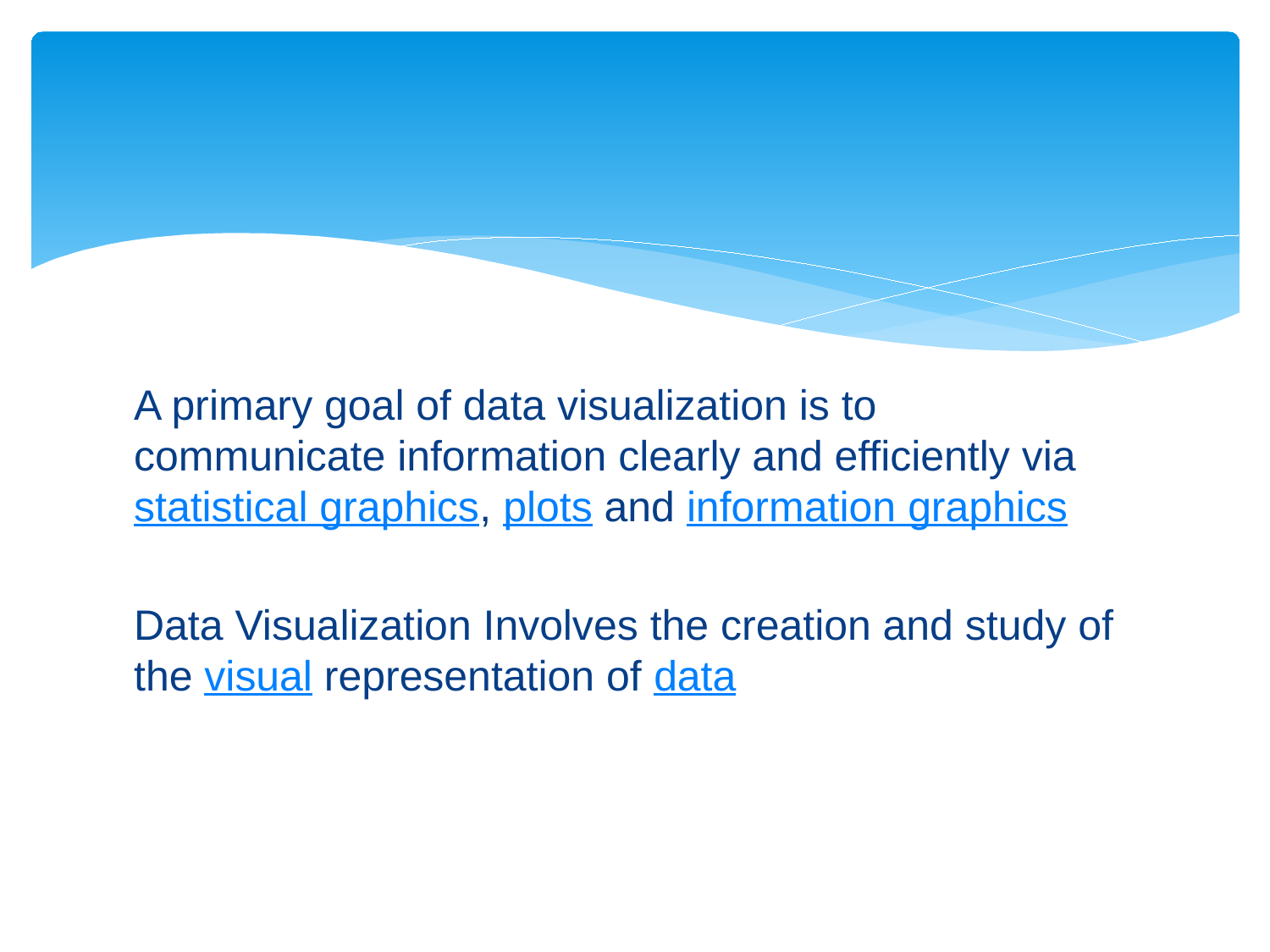

#
A primary goal of data visualization is to communicate information clearly and efficiently via statistical graphics, plots and information graphics

Data Visualization Involves the creation and study of the visual representation of data